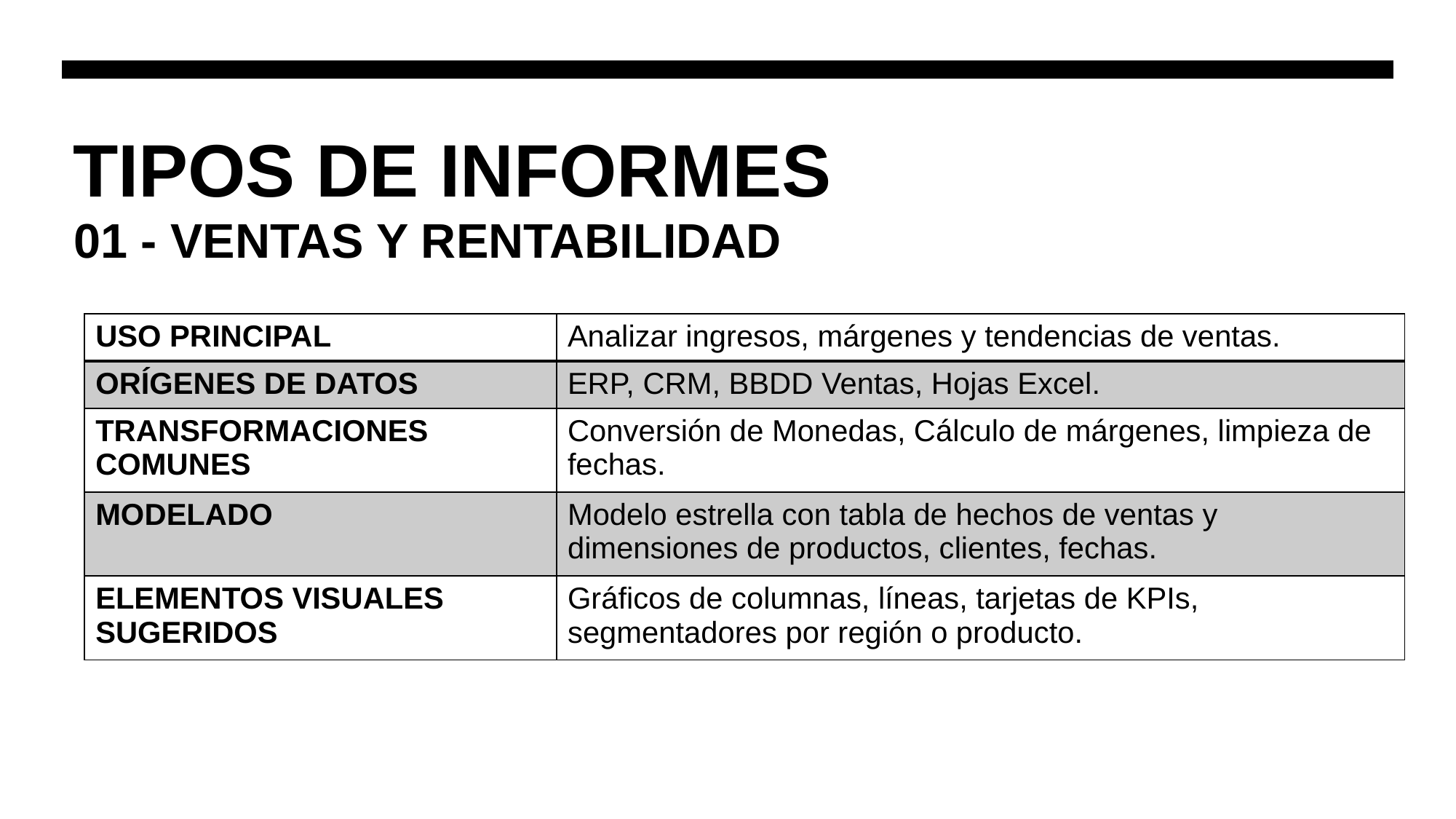

# TIPOS DE INFORMES
01 - VENTAS Y RENTABILIDAD

| USO PRINCIPAL | Analizar ingresos, márgenes y tendencias de ventas. |
| --- | --- |
| ORÍGENES DE DATOS | ERP, CRM, BBDD Ventas, Hojas Excel. |
| TRANSFORMACIONES COMUNES | Conversión de Monedas, Cálculo de márgenes, limpieza de fechas. |
| MODELADO | Modelo estrella con tabla de hechos de ventas y dimensiones de productos, clientes, fechas. |
| ELEMENTOS VISUALES SUGERIDOS | Gráficos de columnas, líneas, tarjetas de KPIs, segmentadores por región o producto. |